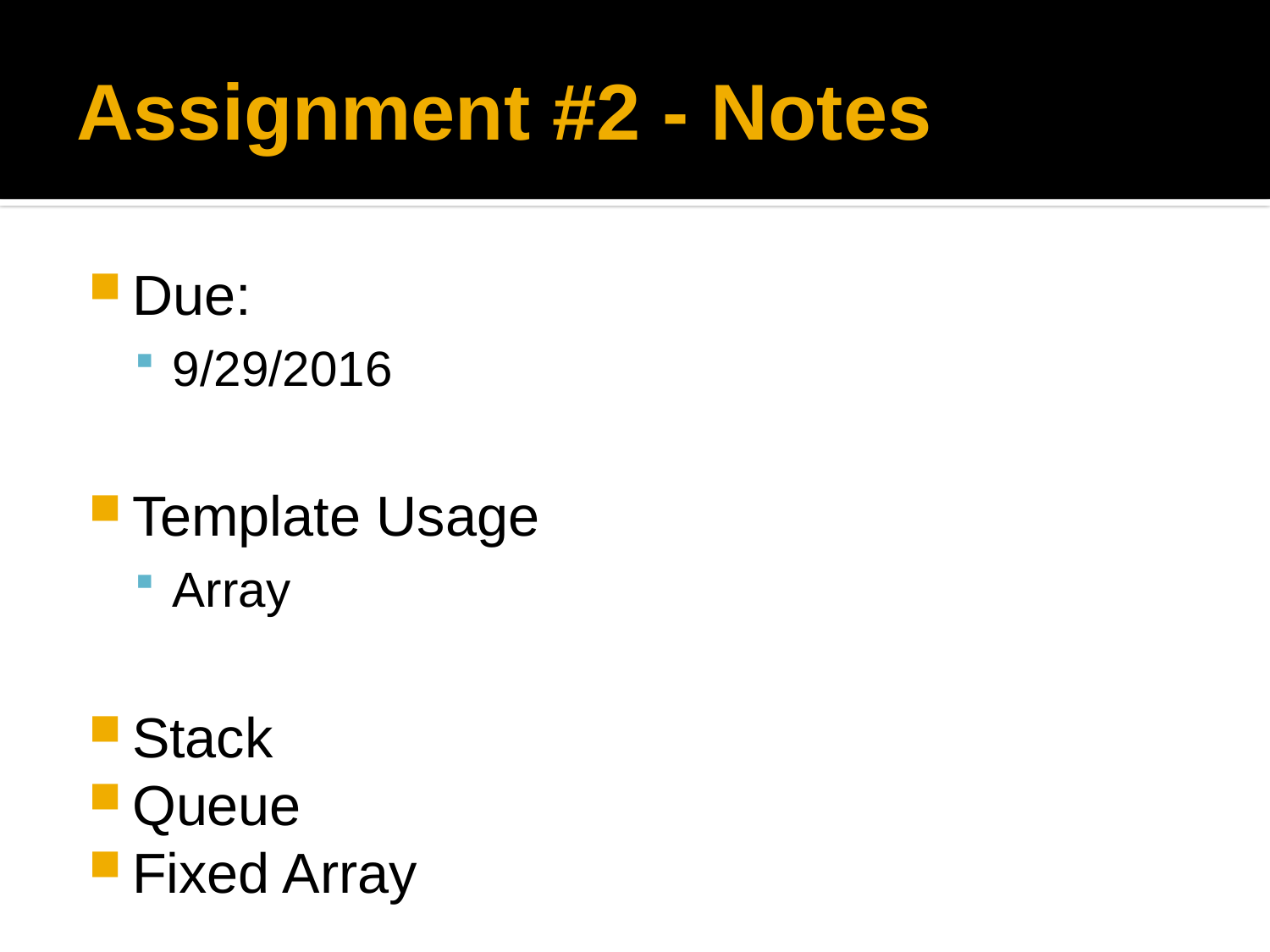

# Assignment #2 - Notes
Due:
9/29/2016

Template Usage
Array

Stack
Queue
Fixed Array